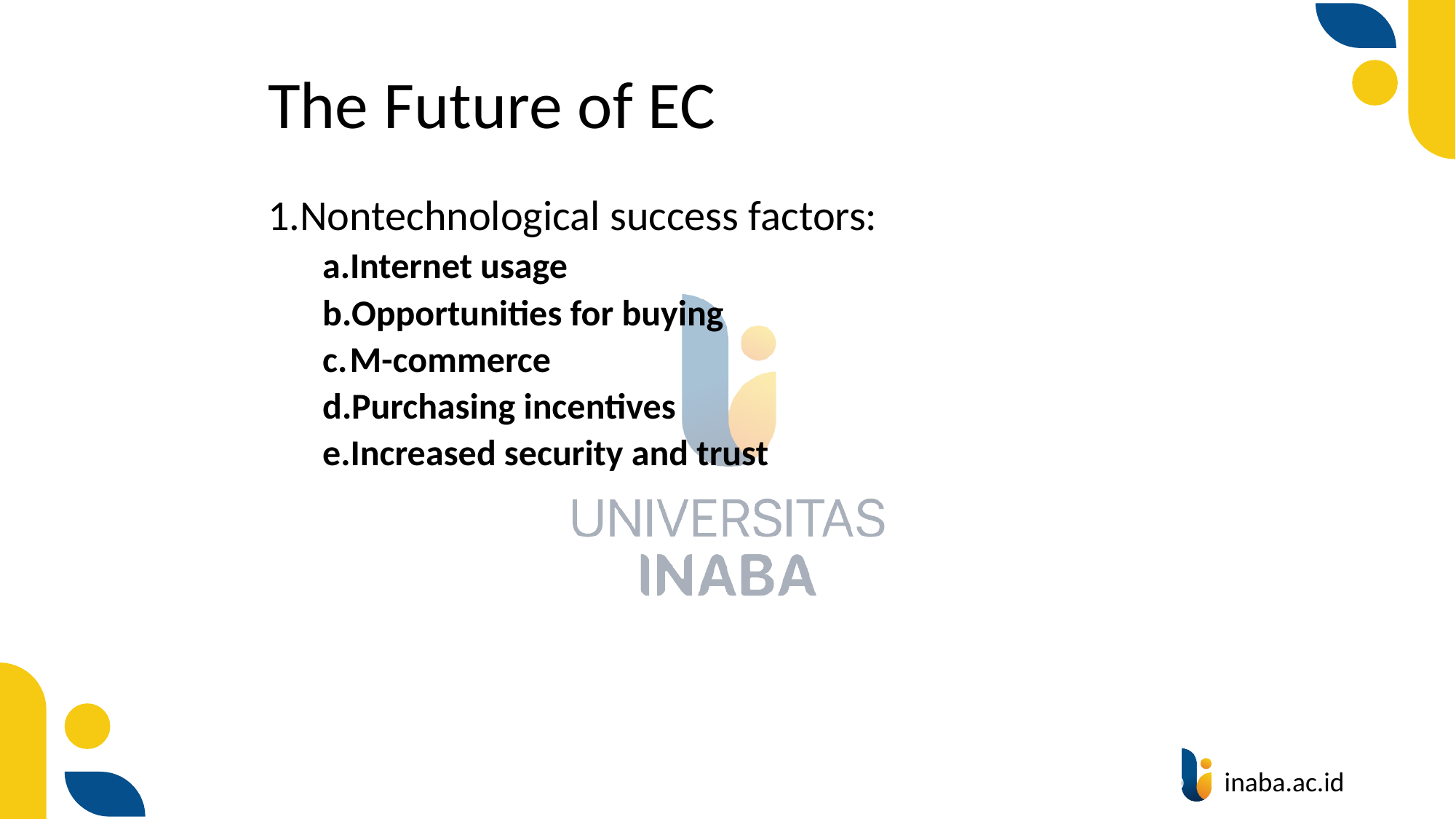

# The Future of EC
Nontechnological success factors:
Internet usage
Opportunities for buying
M-commerce
Purchasing incentives
Increased security and trust
80
© Prentice Hall 2020